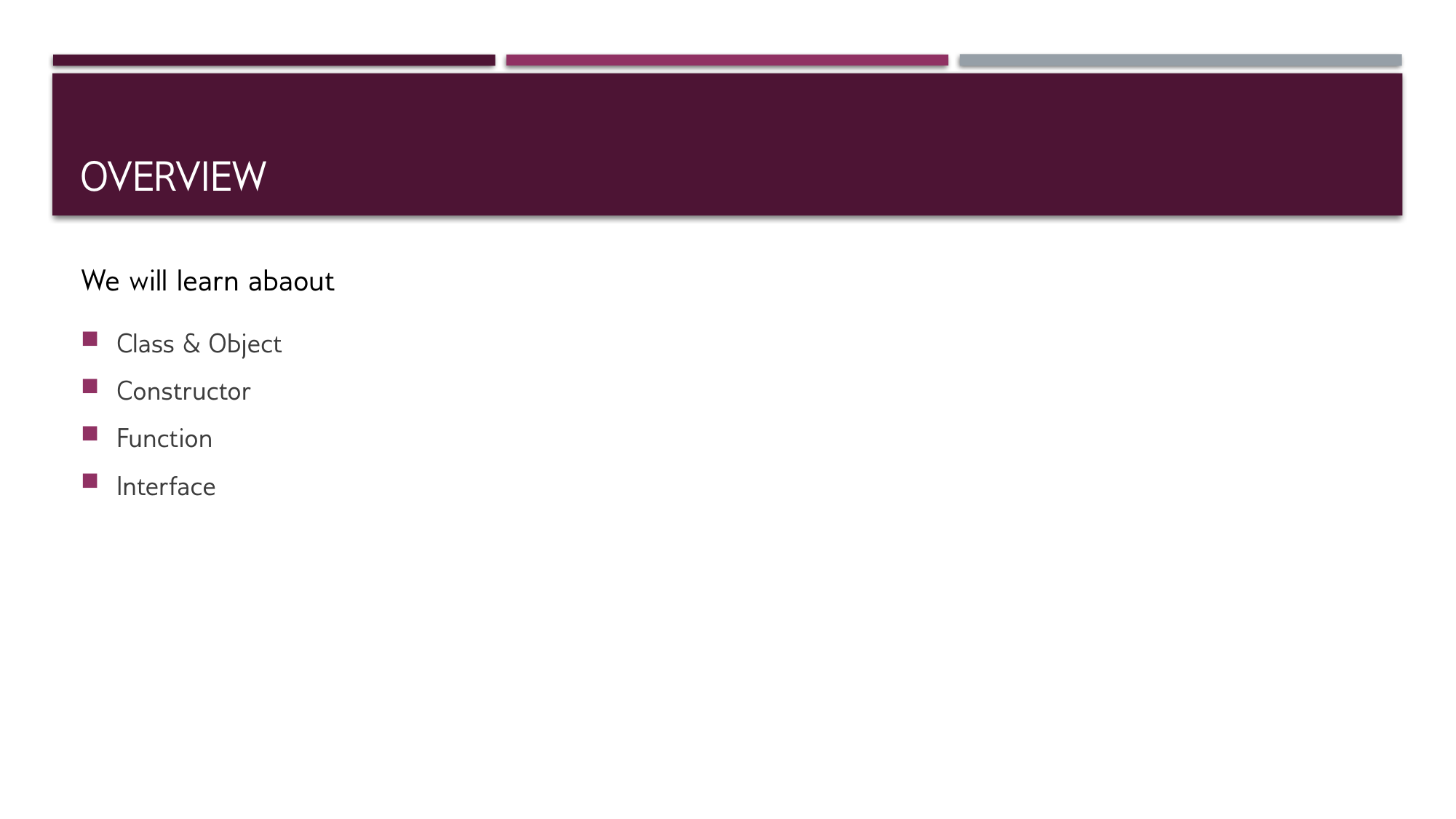

# OVERVIEW
We will learn abaout
Class & Object
Constructor
Function
Interface